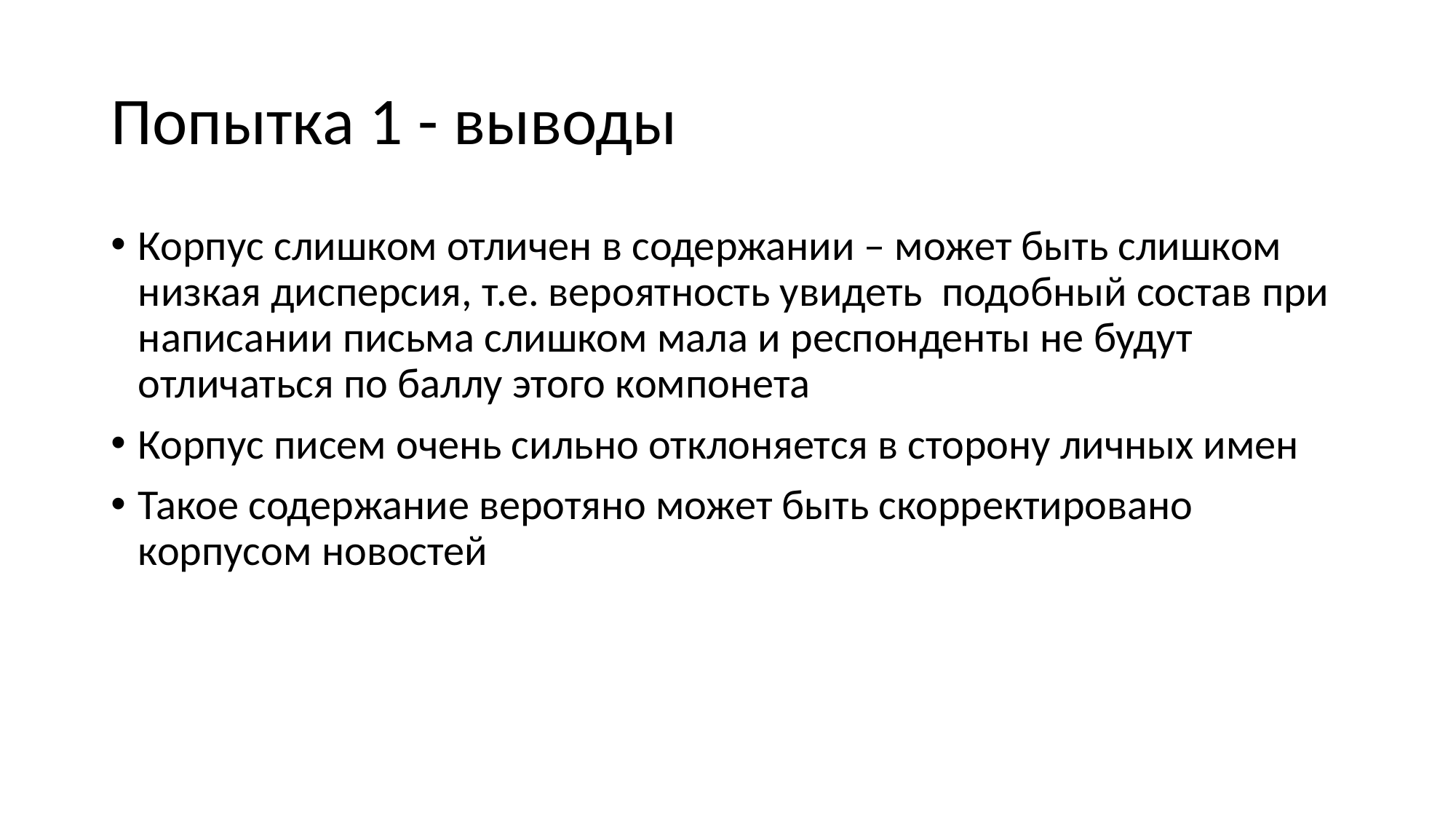

# Попытка 1 - выводы
Корпус слишком отличен в содержании – может быть слишком низкая дисперсия, т.е. вероятность увидеть  подобный состав при написании письма слишком мала и респонденты не будут отличаться по баллу этого компонета
Корпус писем очень сильно отклоняется в сторону личных имен
Такое содержание веротяно может быть скорректировано корпусом новостей